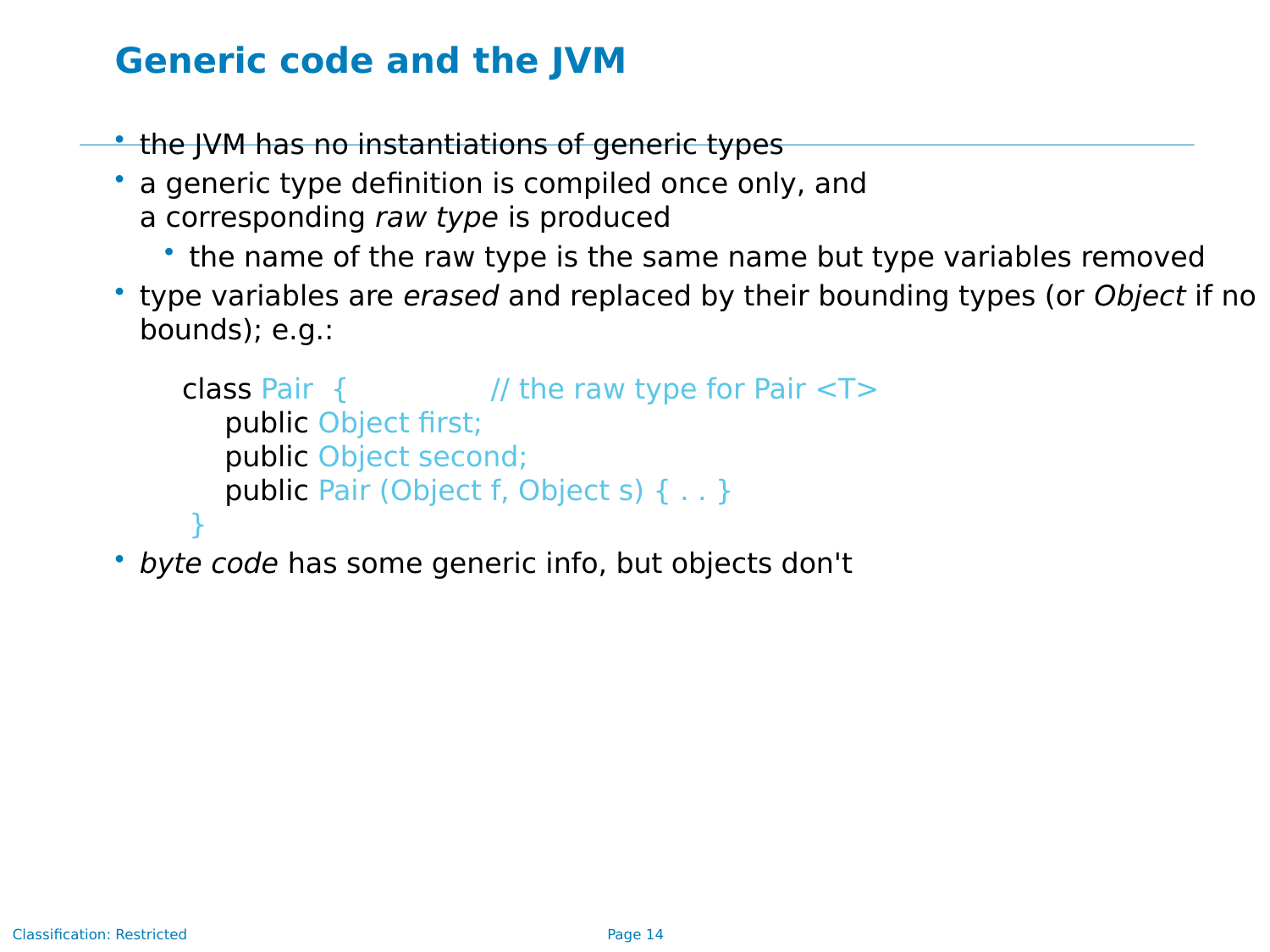

# Generic code and the JVM
the JVM has no instantiations of generic types
a generic type definition is compiled once only, and
a corresponding raw type is produced
the name of the raw type is the same name but type variables removed
type variables are erased and replaced by their bounding types (or Object if no bounds); e.g.:

  class Pair  {                // the raw type for Pair <T>
    public Object first;
    public Object second;
    public Pair (Object f, Object s) { . . }
}
byte code has some generic info, but objects don't
14